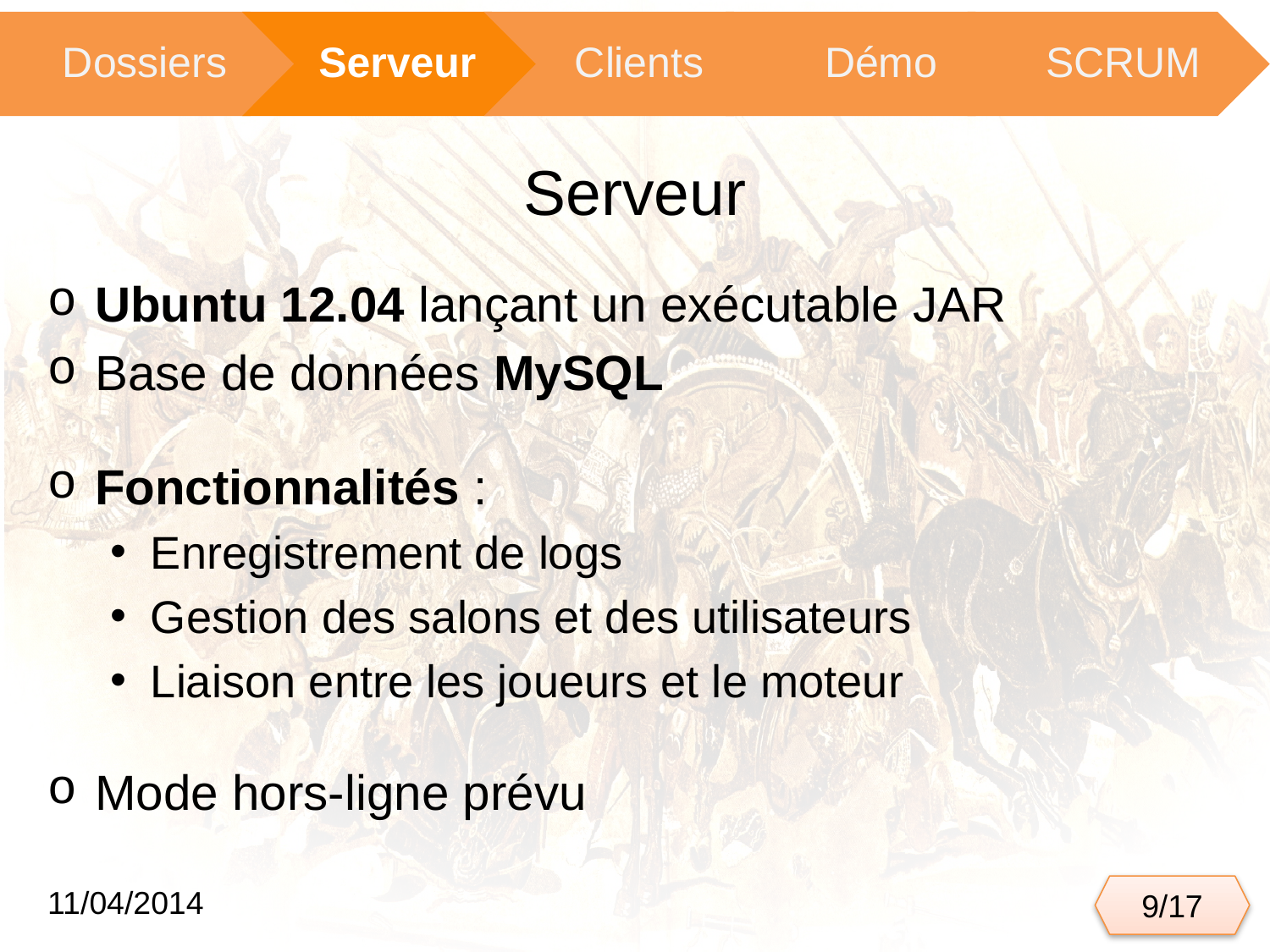

# Serveur
Ubuntu 12.04 lançant un exécutable JAR
Base de données MySQL

Fonctionnalités :
Enregistrement de logs
Gestion des salons et des utilisateurs
Liaison entre les joueurs et le moteur

Mode hors-ligne prévu